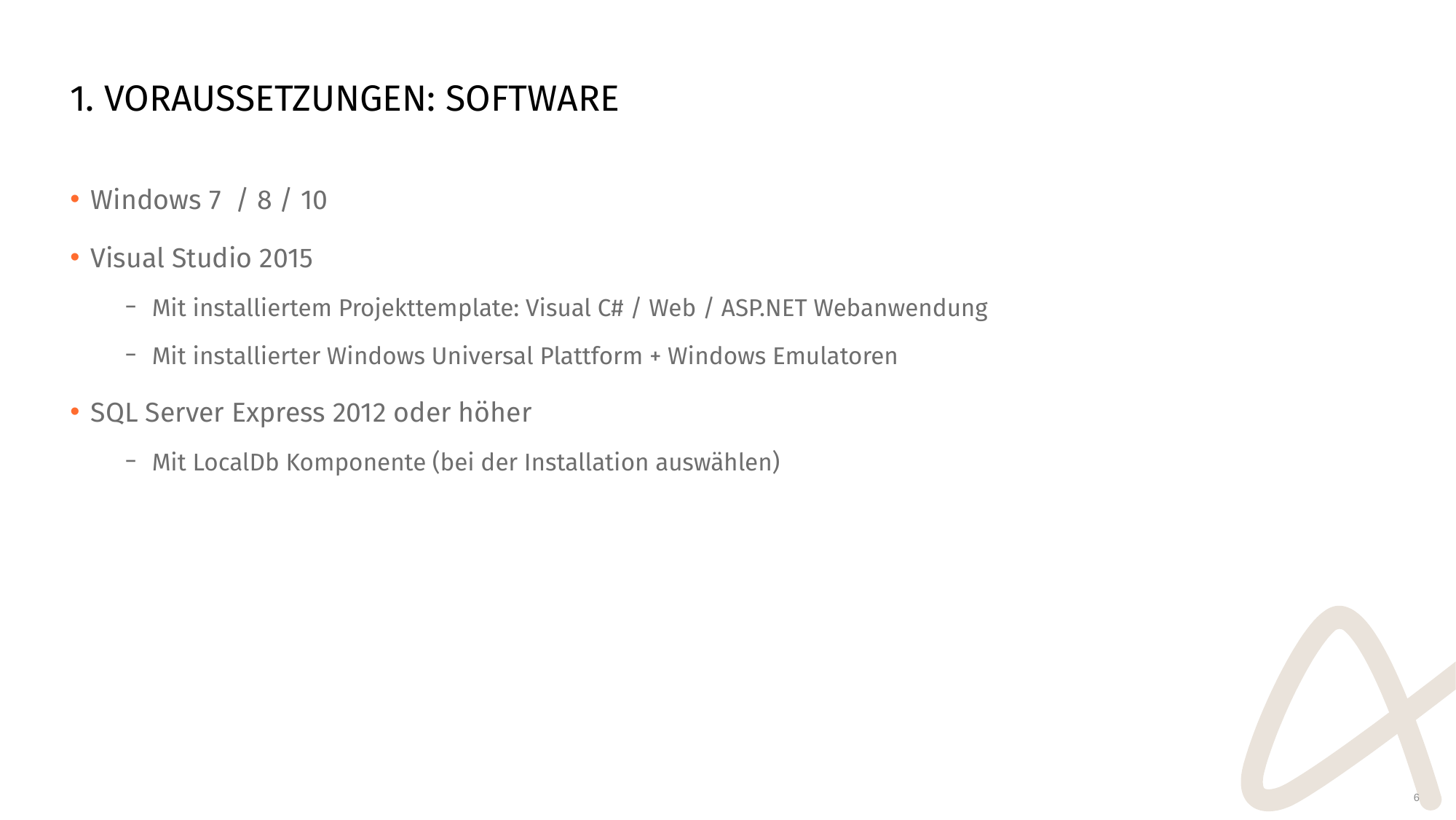

# 1. Voraussetzungen: Software
Windows 7  / 8 / 10
Visual Studio 2015
Mit installiertem Projekttemplate: Visual C# / Web / ASP.NET Webanwendung
Mit installierter Windows Universal Plattform + Windows Emulatoren
SQL Server Express 2012 oder höher
Mit LocalDb Komponente (bei der Installation auswählen)
6